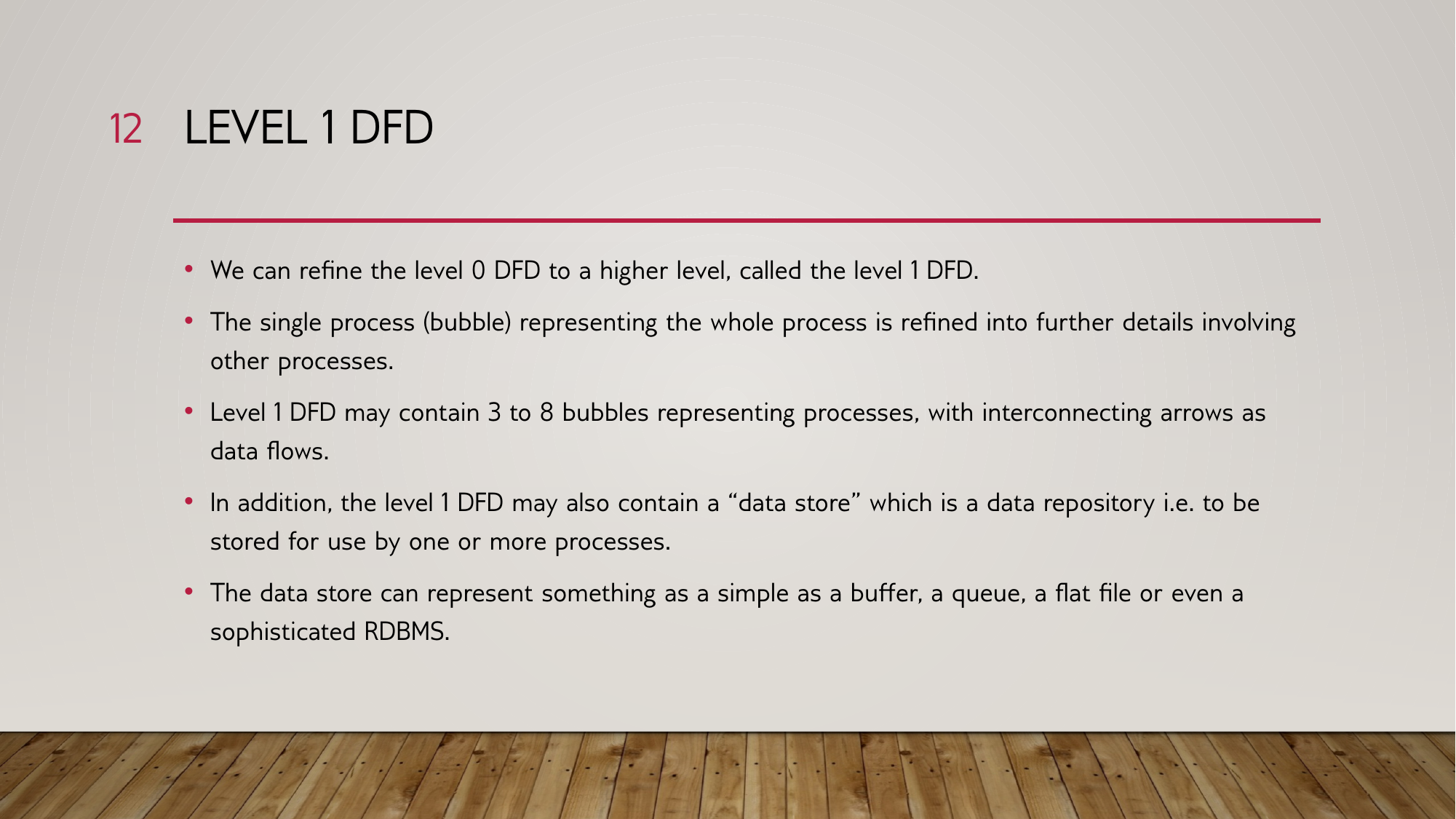

12
# Level 1 DFD
We can refine the level 0 DFD to a higher level, called the level 1 DFD.
The single process (bubble) representing the whole process is refined into further details involving other processes.
Level 1 DFD may contain 3 to 8 bubbles representing processes, with interconnecting arrows as data flows.
In addition, the level 1 DFD may also contain a “data store” which is a data repository i.e. to be stored for use by one or more processes.
The data store can represent something as a simple as a buffer, a queue, a flat file or even a sophisticated RDBMS.